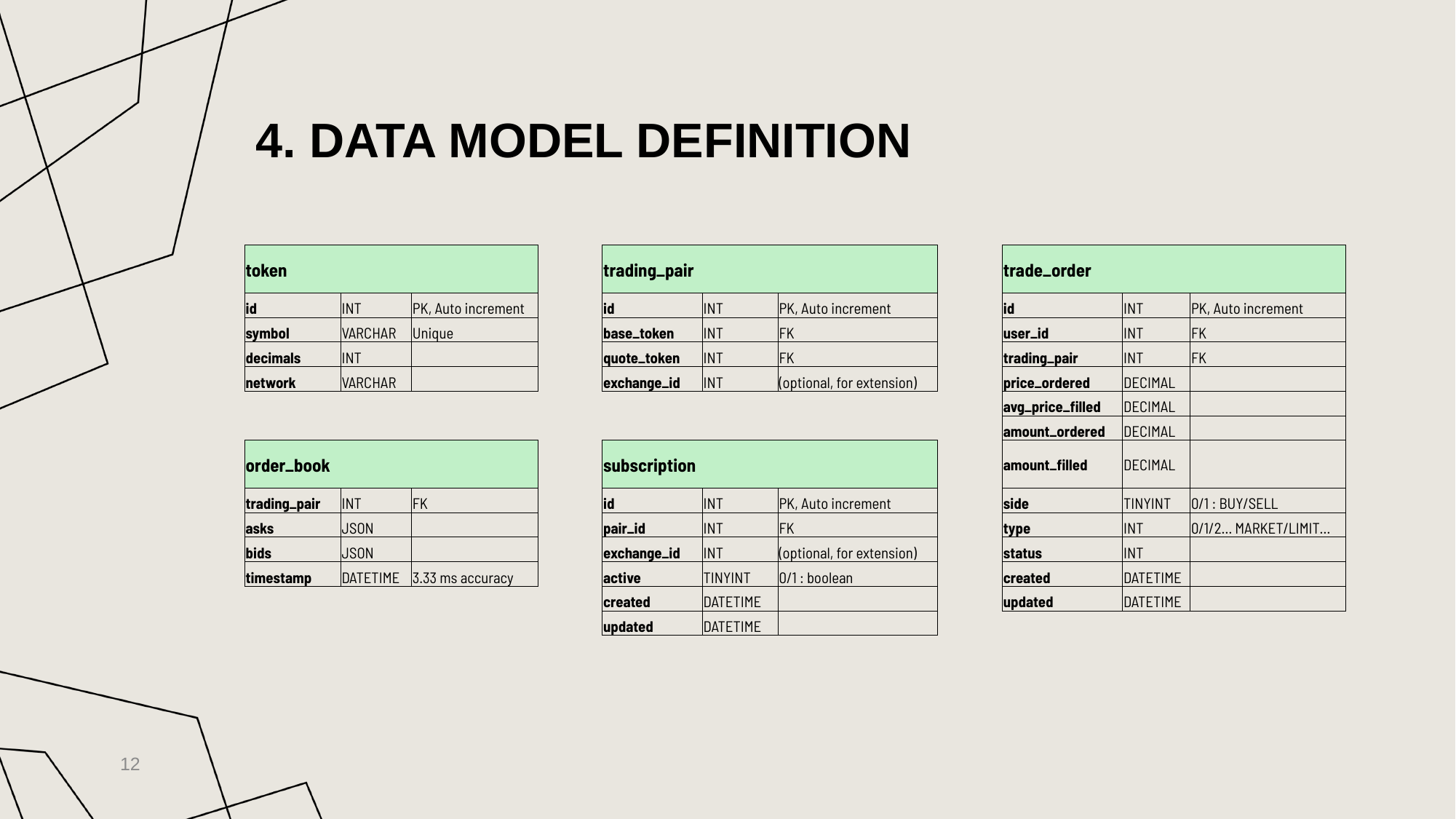

# 4. Data Model Definition
| token |  |  |  | trading\_pair |  |  |  | trade\_order |  |  |
| --- | --- | --- | --- | --- | --- | --- | --- | --- | --- | --- |
| id | INT | PK, Auto increment |  | id | INT | PK, Auto increment |  | id | INT | PK, Auto increment |
| symbol | VARCHAR | Unique |  | base\_token | INT | FK |  | user\_id | INT | FK |
| decimals | INT |  |  | quote\_token | INT | FK |  | trading\_pair | INT | FK |
| network | VARCHAR |  |  | exchange\_id | INT | (optional, for extension) |  | price\_ordered | DECIMAL |  |
|  |  |  |  |  |  |  |  | avg\_price\_filled | DECIMAL |  |
|  |  |  |  |  |  |  |  | amount\_ordered | DECIMAL |  |
| order\_book |  |  |  | subscription |  |  |  | amount\_filled | DECIMAL |  |
| trading\_pair | INT | FK |  | id | INT | PK, Auto increment |  | side | TINYINT | 0/1 : BUY/SELL |
| asks | JSON |  |  | pair\_id | INT | FK |  | type | INT | 0/1/2… MARKET/LIMIT… |
| bids | JSON |  |  | exchange\_id | INT | (optional, for extension) |  | status | INT |  |
| timestamp | DATETIME | 3.33 ms accuracy |  | active | TINYINT | 0/1 : boolean |  | created | DATETIME |  |
|  |  |  |  | created | DATETIME |  |  | updated | DATETIME |  |
|  |  |  |  | updated | DATETIME |  |  |  |  |  |
12